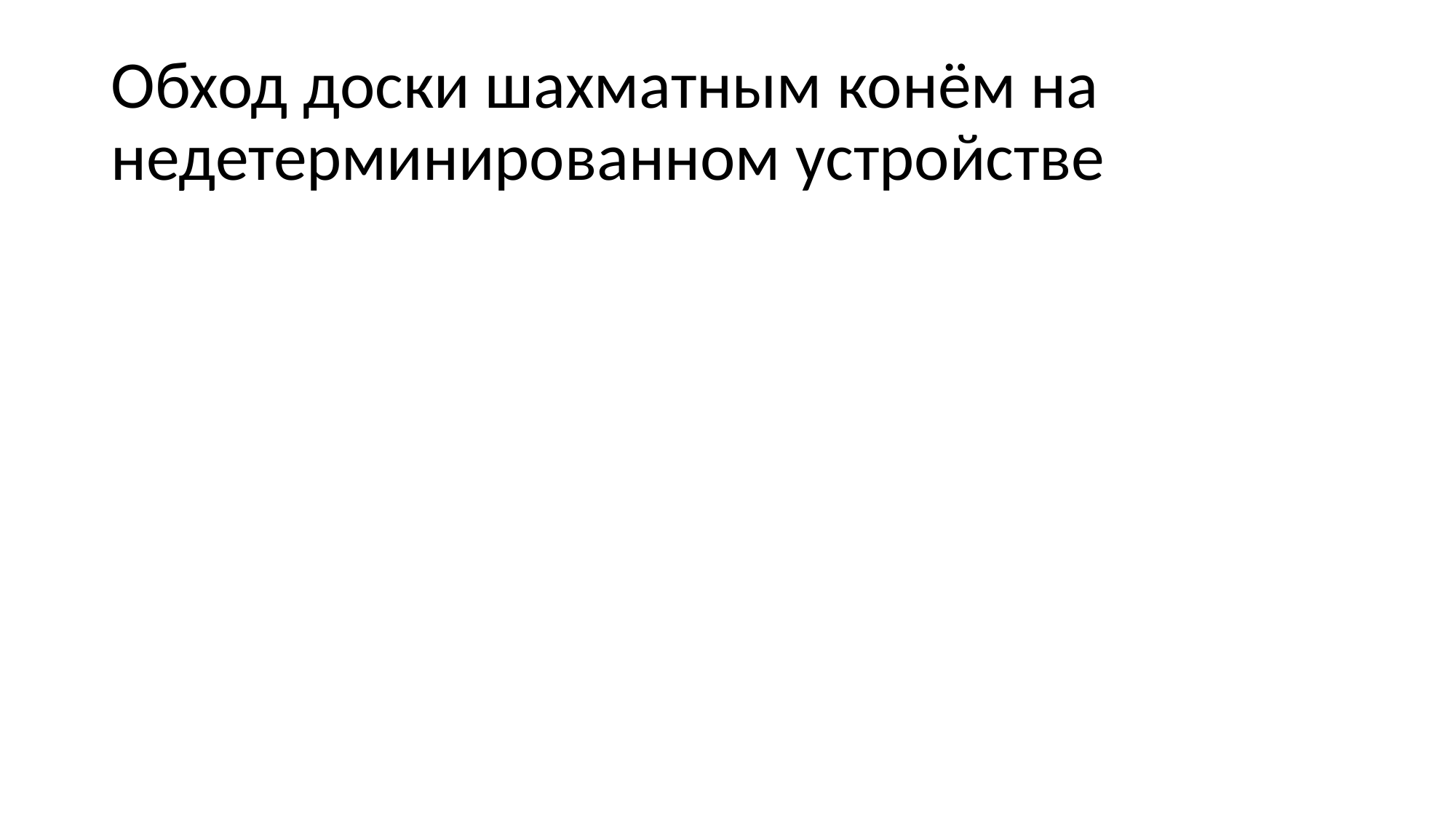

# Обход доски шахматным конём на недетерминированном устройстве
BuildKnightTour(startSquare):
    board[startSquare] = 1
    for freeSquareCount in GetSquareCount(board) – 1 … 1:
        board = GetNextBoard(board)
    return board